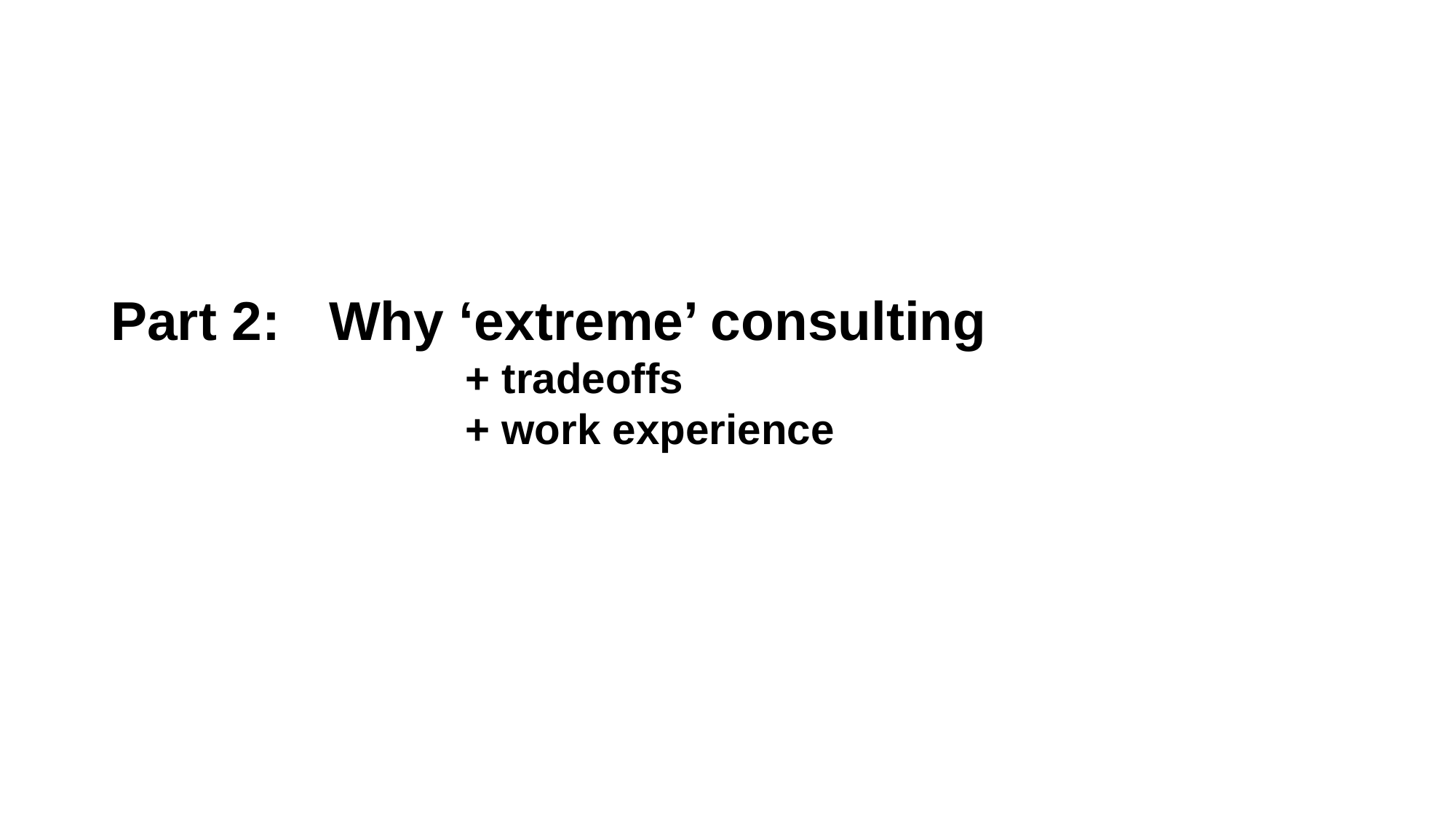

Part 2:	Why ‘extreme’ consulting
                              + tradeoffs
                              + work experience